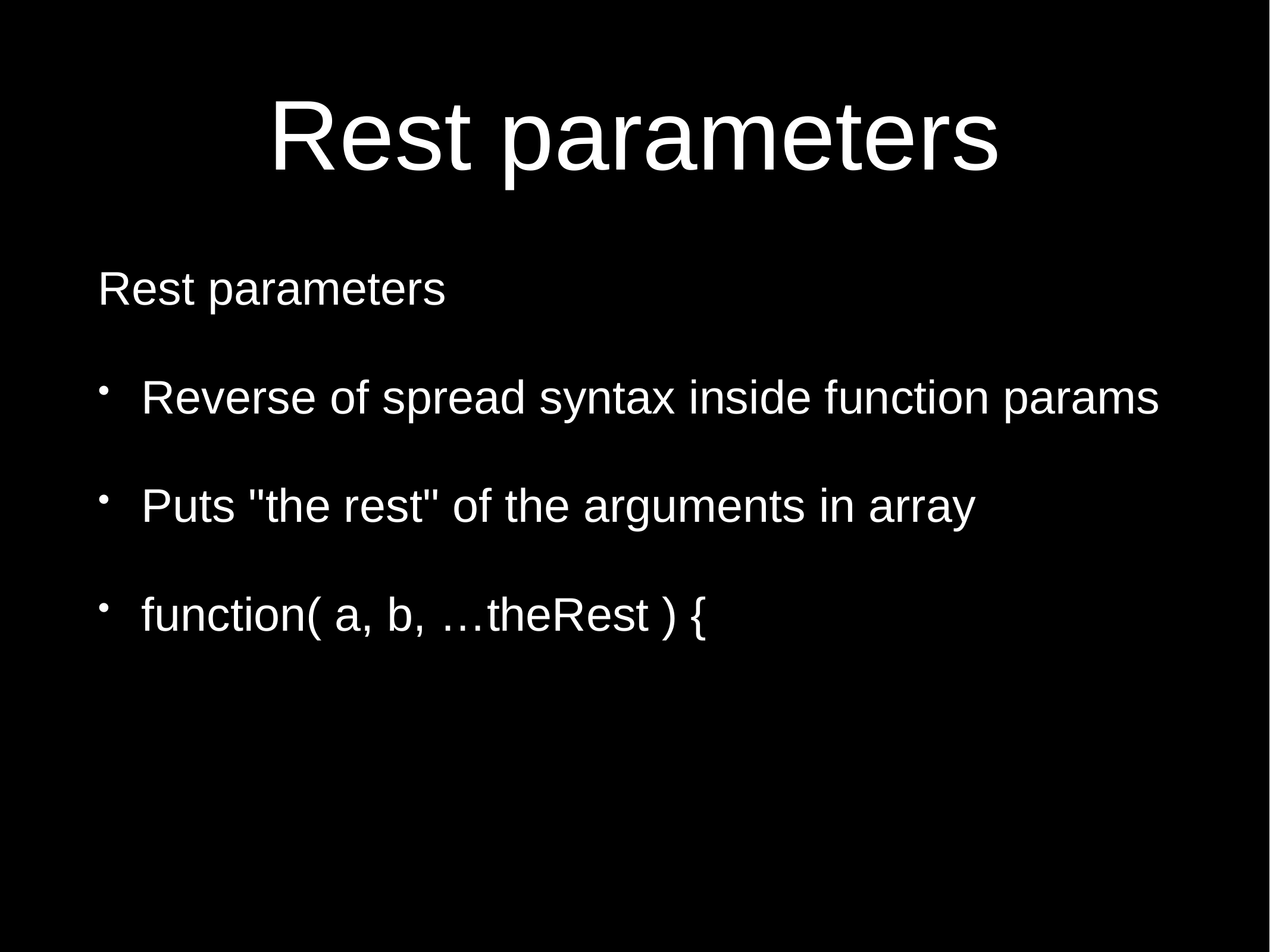

# Rest parameters
Rest parameters
Reverse of spread syntax inside function params
Puts "the rest" of the arguments in array
function( a, b, …theRest ) {